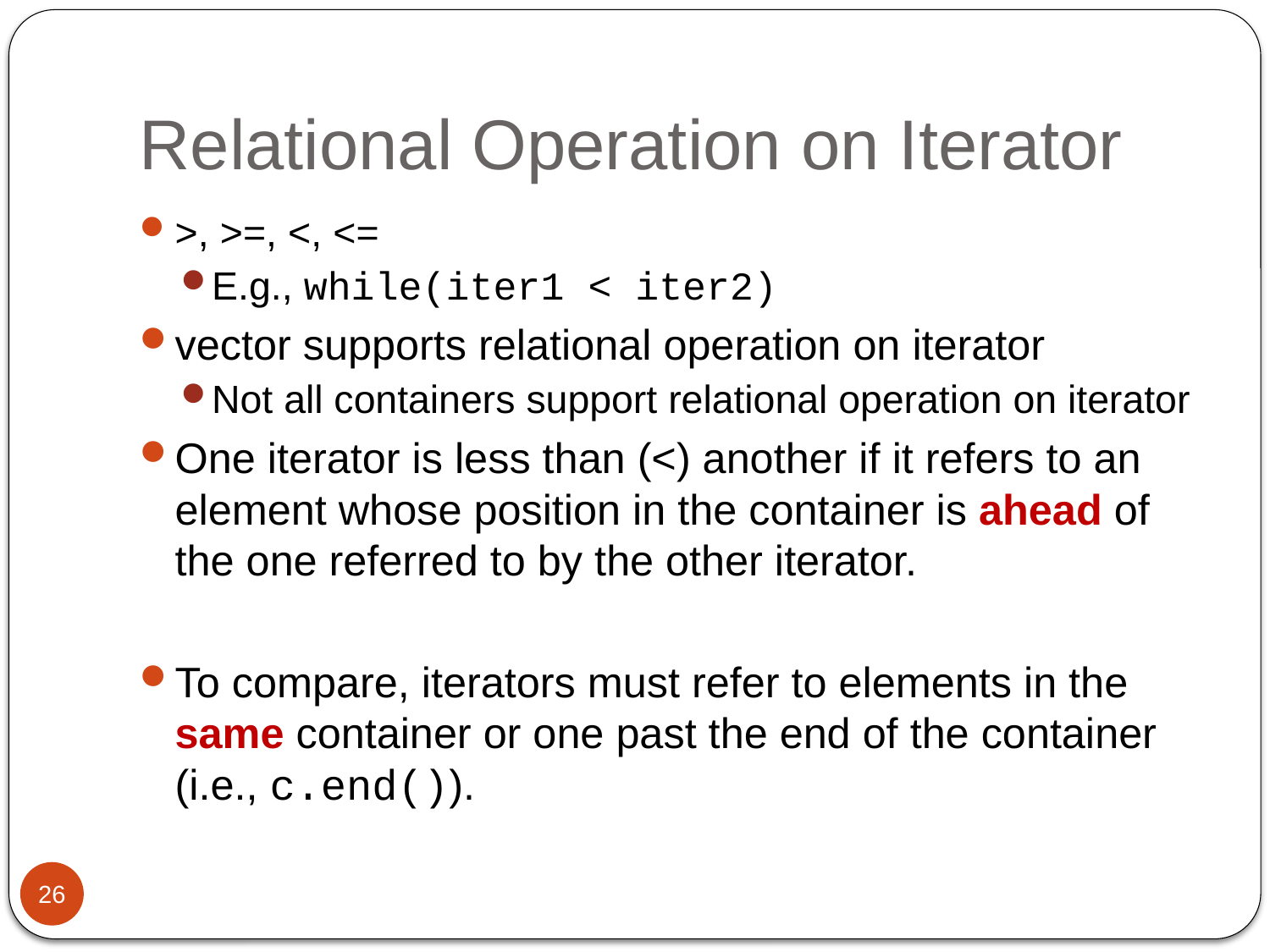

# Relational Operation on Iterator
>, >=, <, <=
E.g., while(iter1 < iter2)
vector supports relational operation on iterator
Not all containers support relational operation on iterator
One iterator is less than (<) another if it refers to an element whose position in the container is ahead of the one referred to by the other iterator.

To compare, iterators must refer to elements in the same container or one past the end of the container (i.e., c.end()).
26